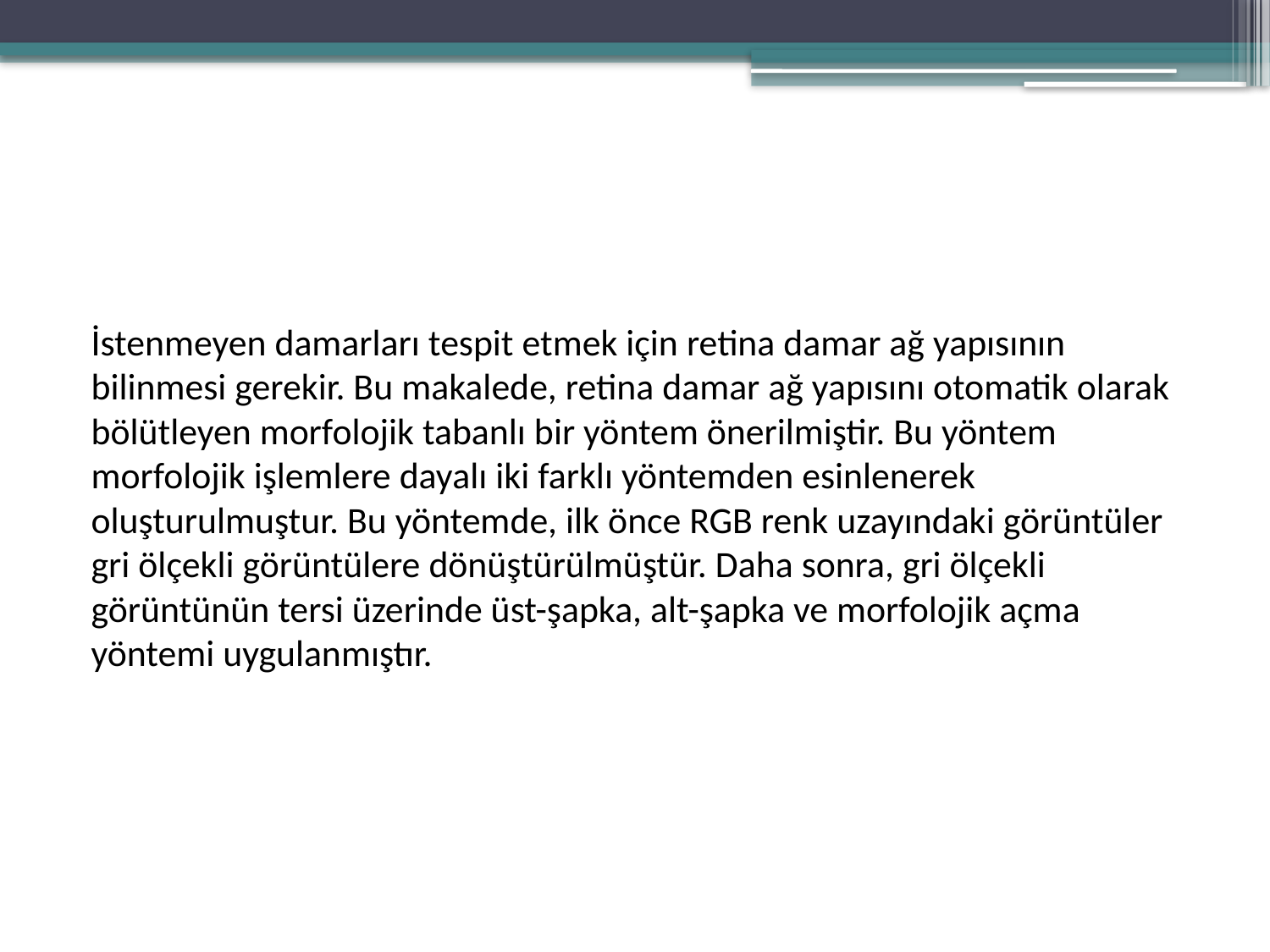

İstenmeyen damarları tespit etmek için retina damar ağ yapısının bilinmesi gerekir. Bu makalede, retina damar ağ yapısını otomatik olarak bölütleyen morfolojik tabanlı bir yöntem önerilmiştir. Bu yöntem morfolojik işlemlere dayalı iki farklı yöntemden esinlenerek oluşturulmuştur. Bu yöntemde, ilk önce RGB renk uzayındaki görüntüler gri ölçekli görüntülere dönüştürülmüştür. Daha sonra, gri ölçekli görüntünün tersi üzerinde üst-şapka, alt-şapka ve morfolojik açma yöntemi uygulanmıştır.